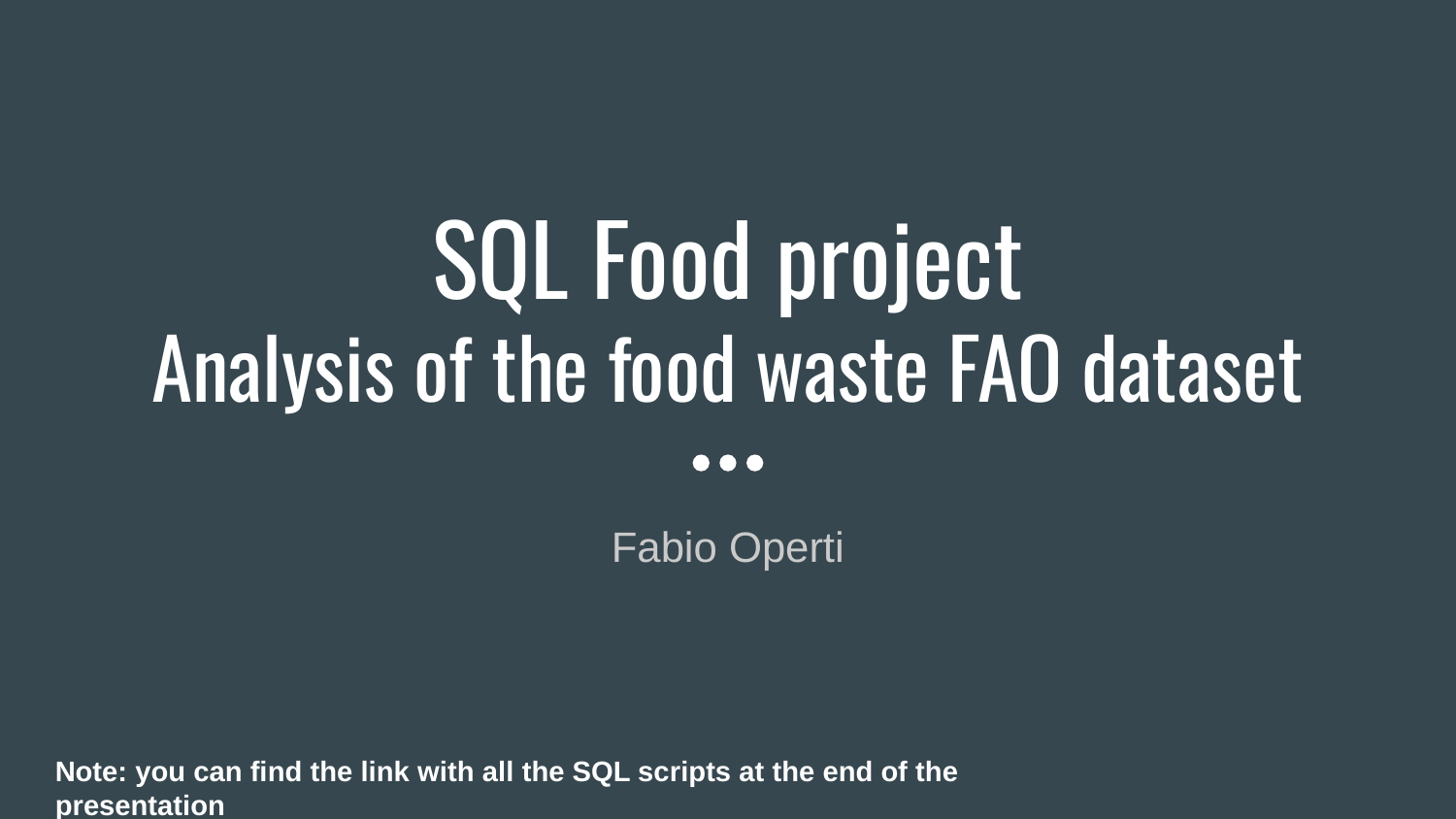

# SQL Food project
Analysis of the food waste FAO dataset
Fabio Operti
Note: you can find the link with all the SQL scripts at the end of the presentation